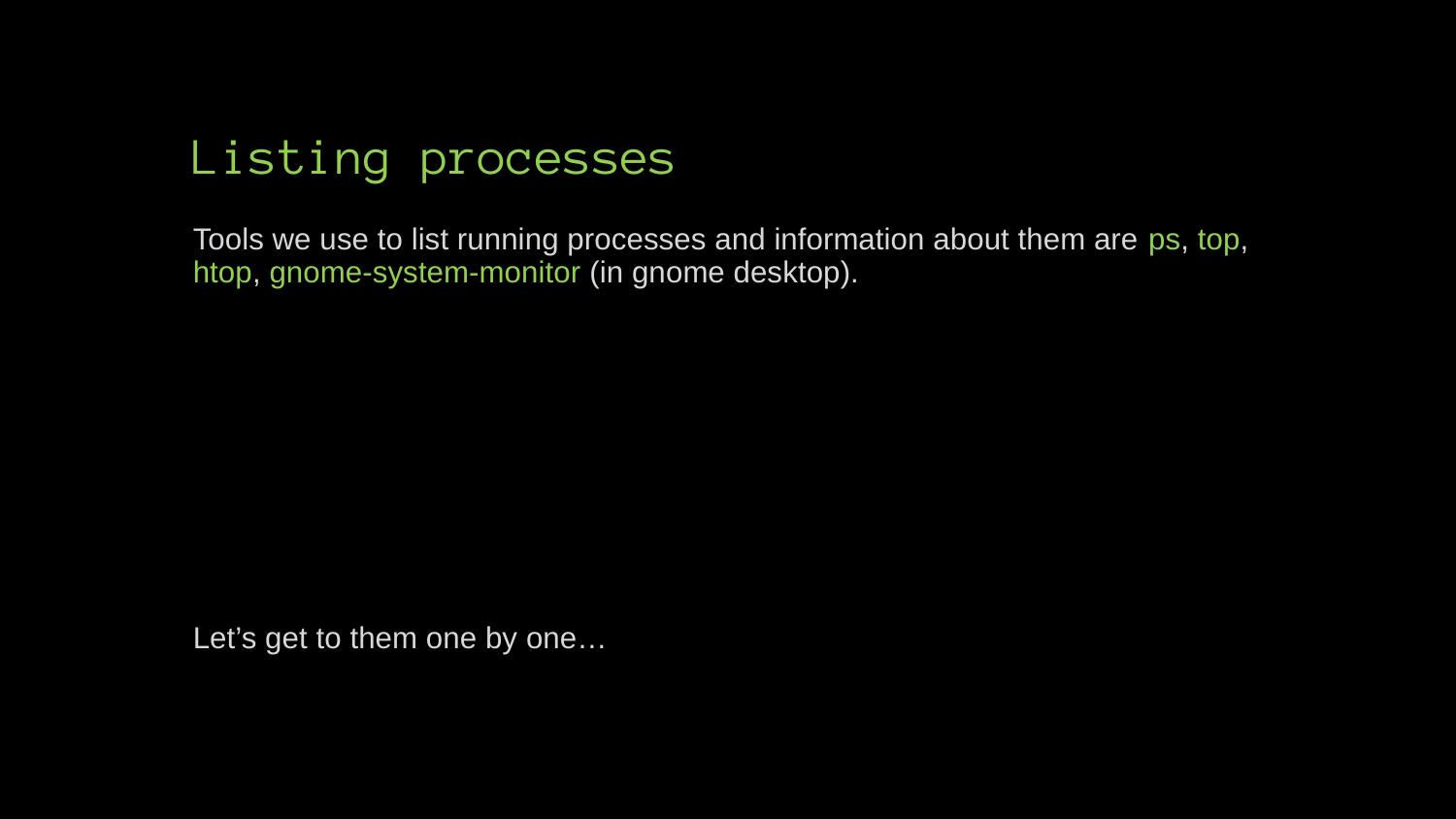

# Listing processes
Tools we use to list running processes and information about them are ps, top, htop, gnome-system-monitor (in gnome desktop).

Let’s get to them one by one…